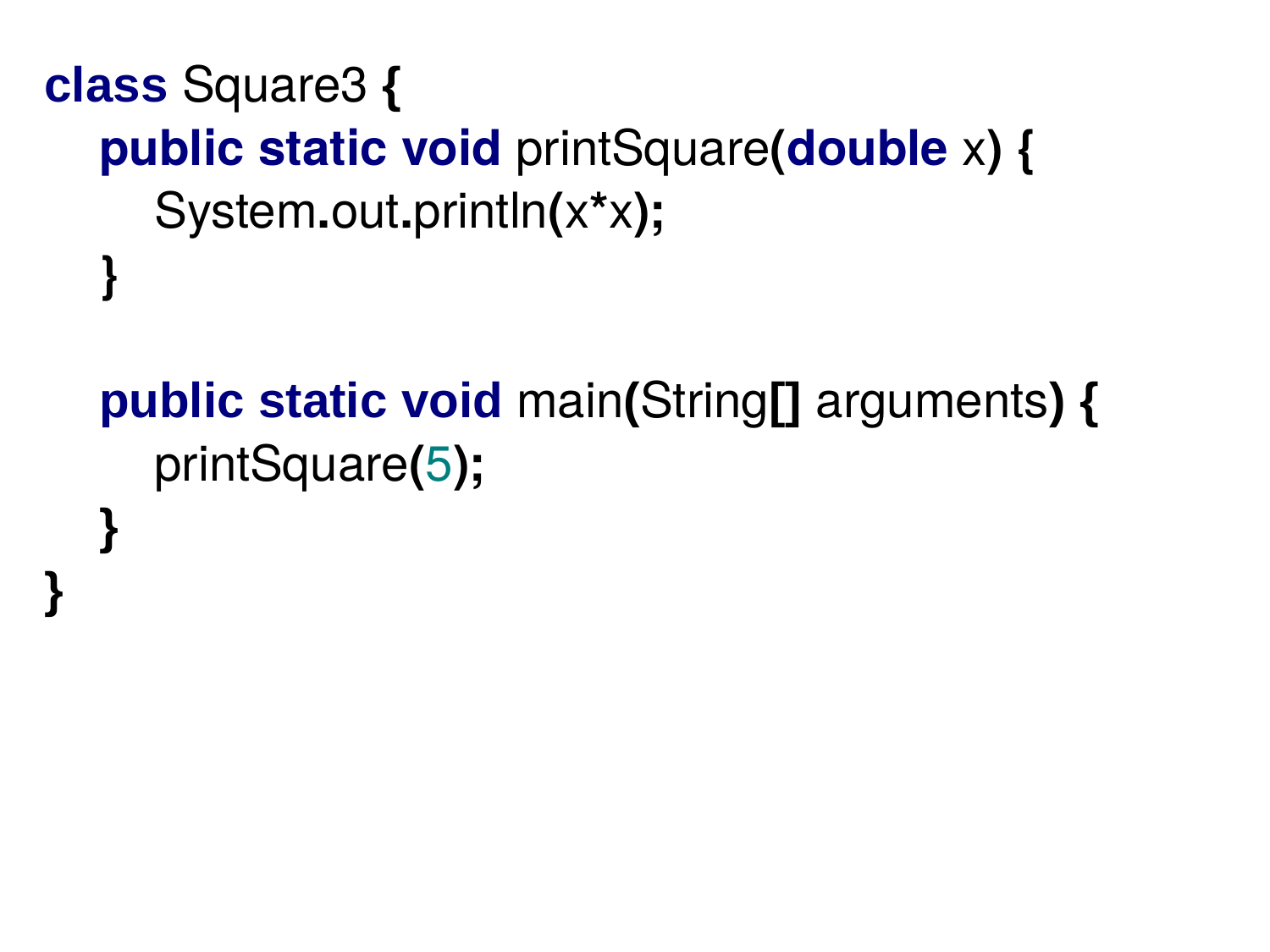

class Square3 {
    public static void printSquare(double x) {
        System.out.println(x*x);
    }

    public static void main(String[] arguments) {
        printSquare(5);
    }
}